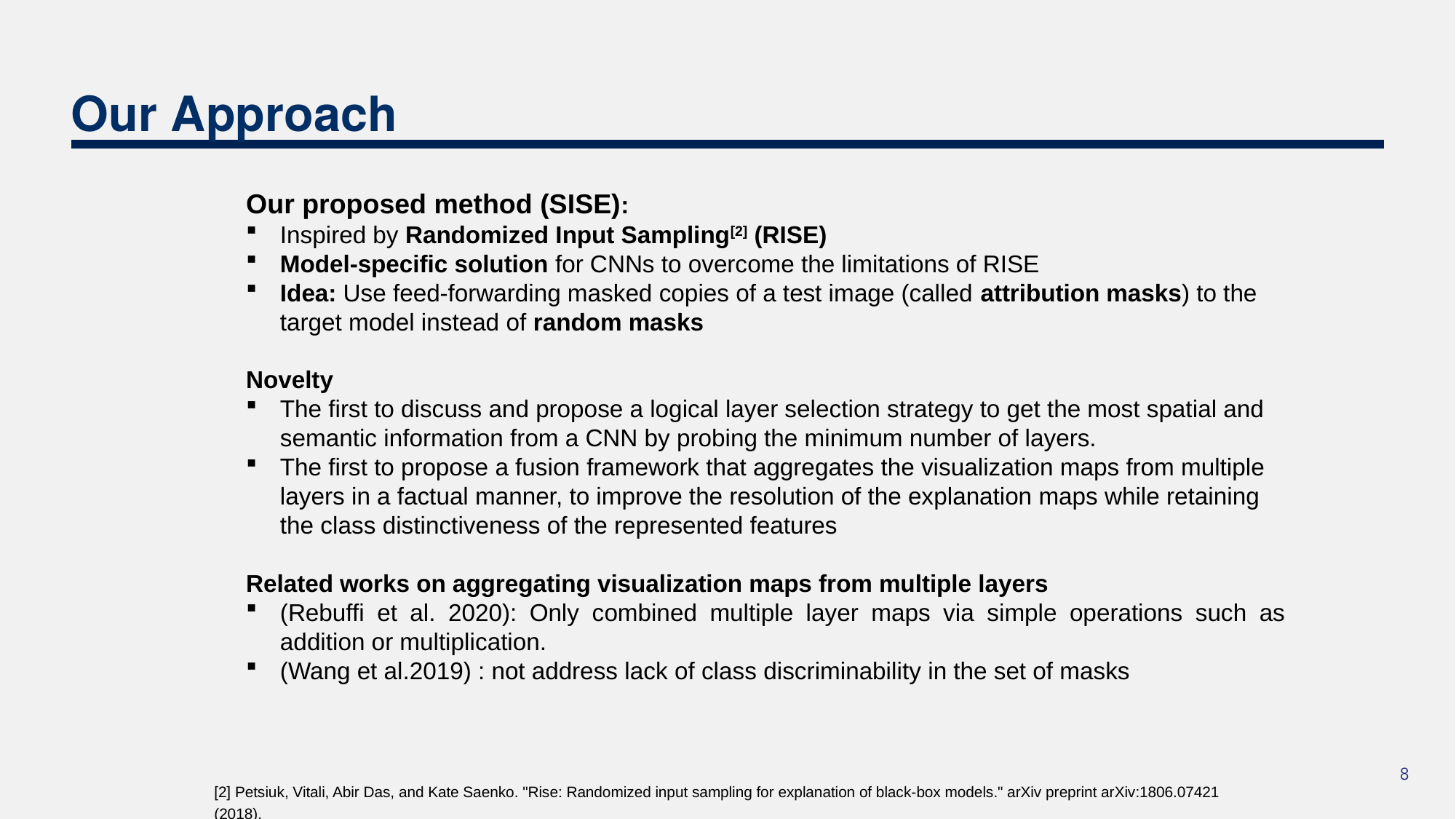

# Our Approach
Our proposed method (SISE):
Inspired by Randomized Input Sampling[2] (RISE)
Model-specific solution for CNNs to overcome the limitations of RISE
Idea: Use feed-forwarding masked copies of a test image (called attribution masks) to the target model instead of random masks

Novelty
The first to discuss and propose a logical layer selection strategy to get the most spatial and semantic information from a CNN by probing the minimum number of layers.
The first to propose a fusion framework that aggregates the visualization maps from multiple layers in a factual manner, to improve the resolution of the explanation maps while retaining the class distinctiveness of the represented features

Related works on aggregating visualization maps from multiple layers
(Rebuffi et al. 2020): Only combined multiple layer maps via simple operations such as addition or multiplication.
(Wang et al.2019) : not address lack of class discriminability in the set of masks

8
[2] Petsiuk, Vitali, Abir Das, and Kate Saenko. "Rise: Randomized input sampling for explanation of black-box models." arXiv preprint arXiv:1806.07421 (2018).